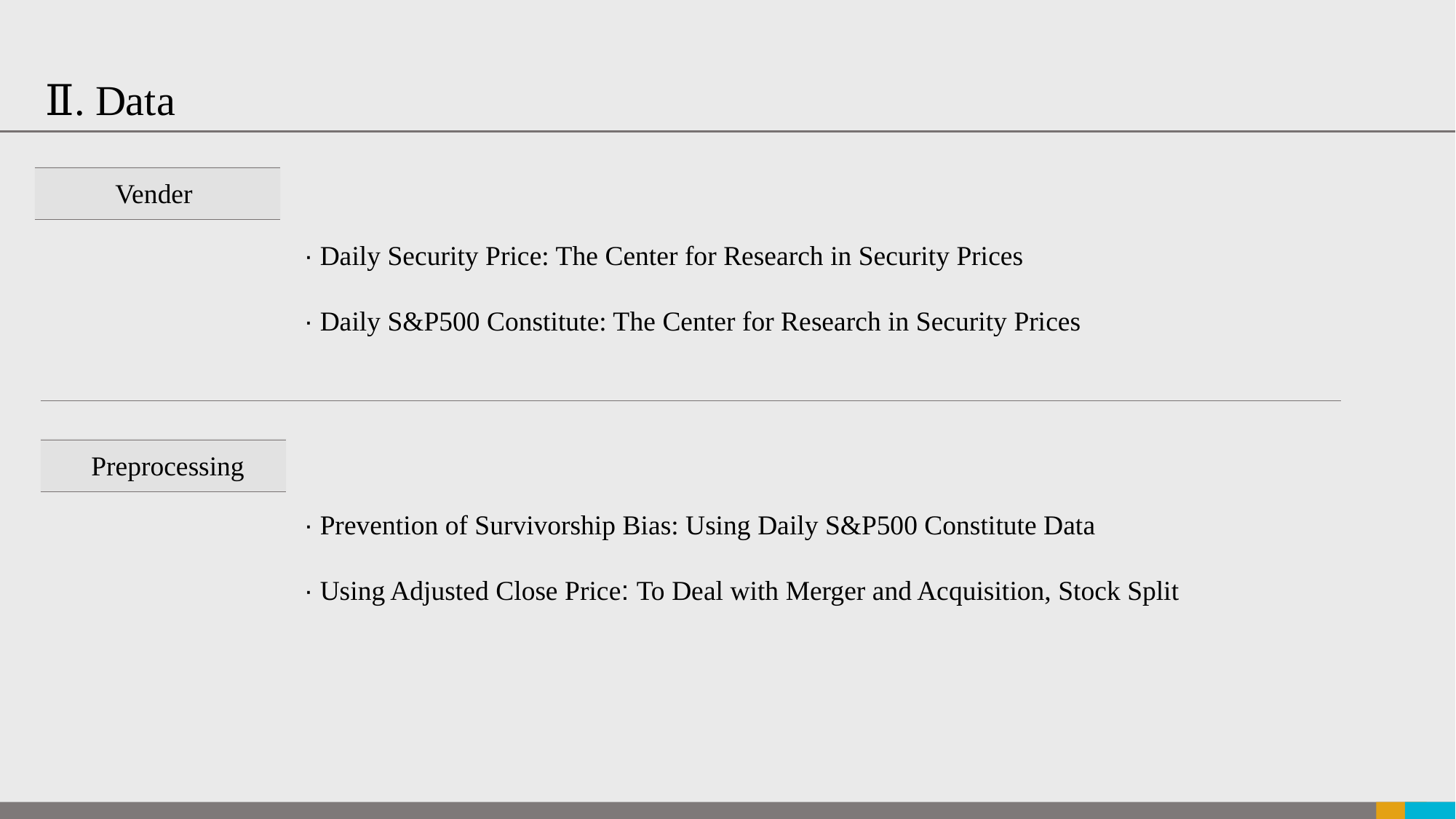

Ⅱ. Data

Vender
∙ Daily Security Price: The Center for Research in Security Prices

∙ Daily S&P500 Constitute: The Center for Research in Security Prices

Preprocessing
∙ Prevention of Survivorship Bias: Using Daily S&P500 Constitute Data

∙ Using Adjusted Close Price: To Deal with Merger and Acquisition, Stock Split